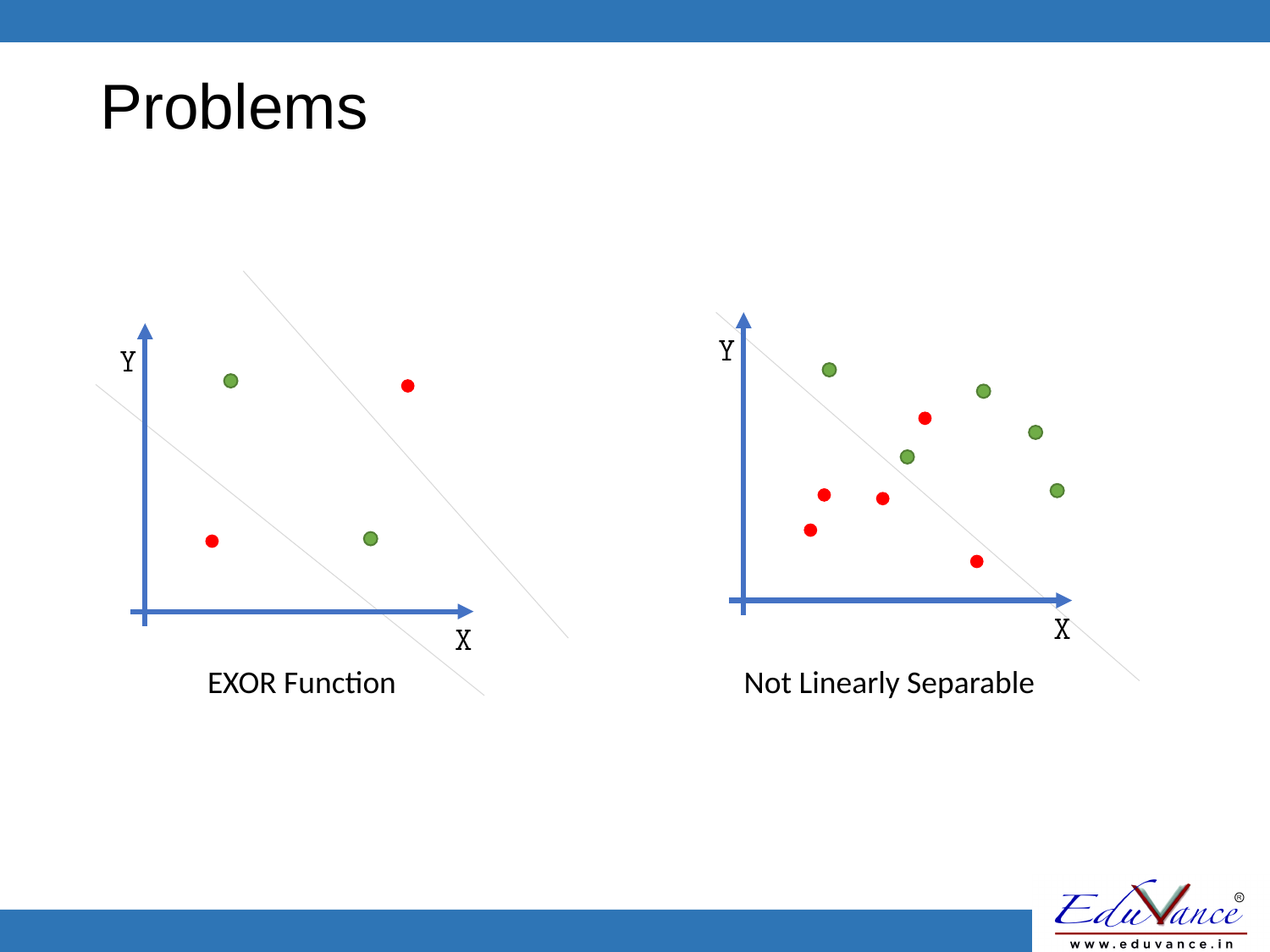

# Problems
Y
Y

X
X
EXOR Function
Not Linearly Separable